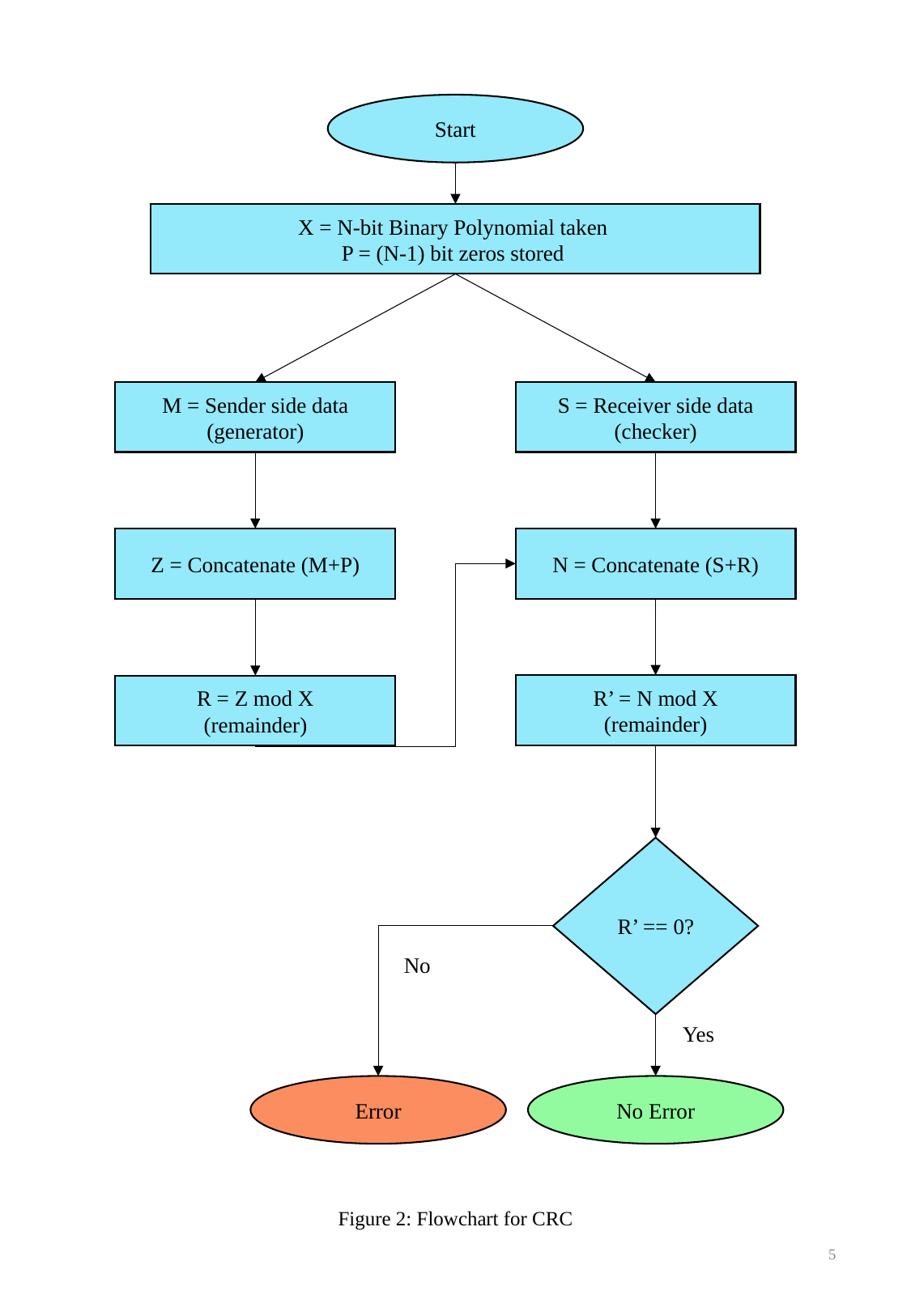

Start
X = N-bit Binary Polynomial taken
P = (N-1) bit zeros stored
M = Sender side data (generator)
S = Receiver side data (checker)
Z = Concatenate (M+P)
N = Concatenate (S+R)
R’ = N mod X
(remainder)
R = Z mod X
(remainder)
R’ == 0?
No
Yes
Error
No Error
Figure 2: Flowchart for CRC
5